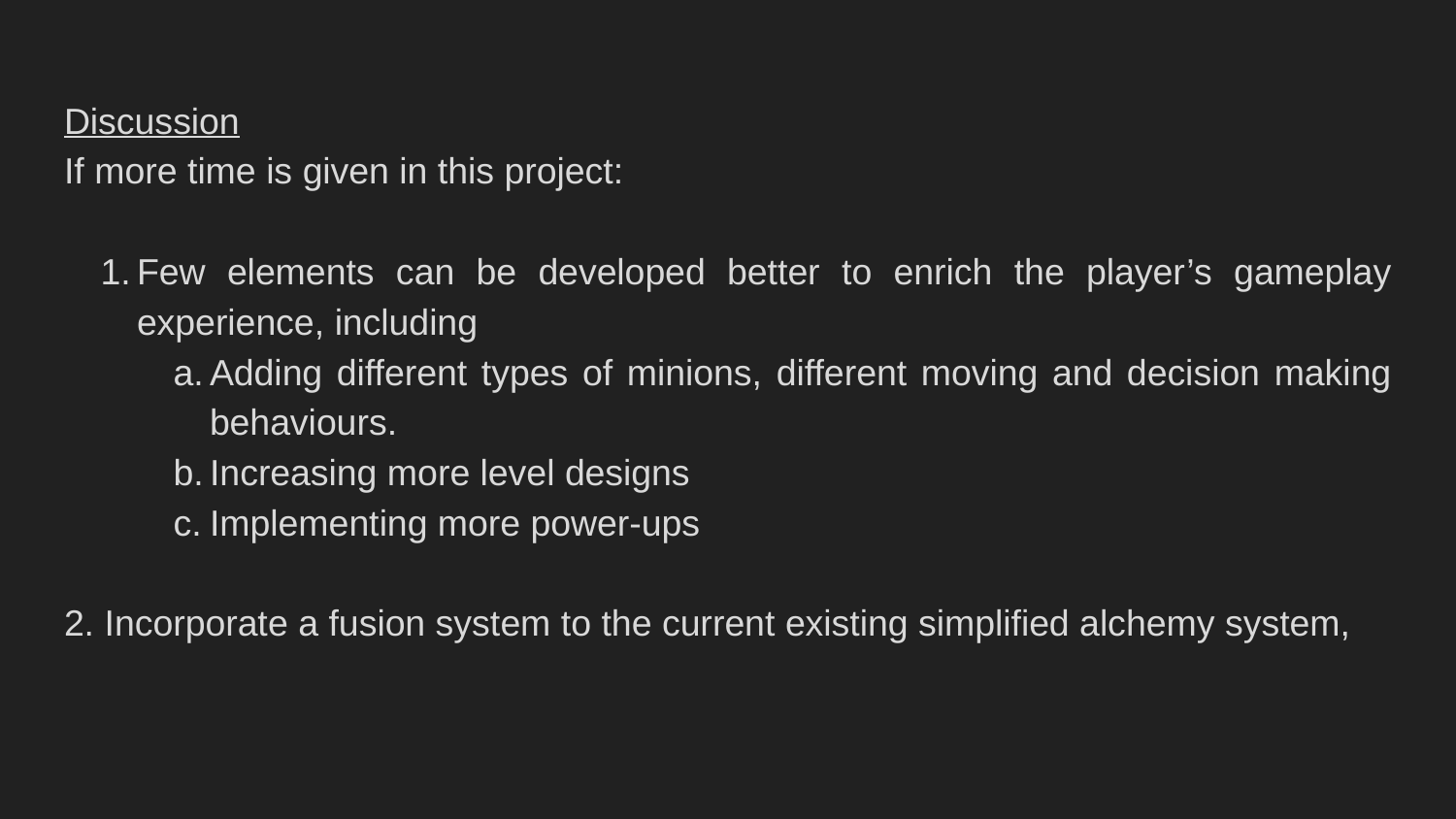

Discussion
If more time is given in this project:

Few elements can be developed better to enrich the player’s gameplay experience, including
Adding different types of minions, different moving and decision making behaviours.
Increasing more level designs
Implementing more power-ups

2. Incorporate a fusion system to the current existing simplified alchemy system,